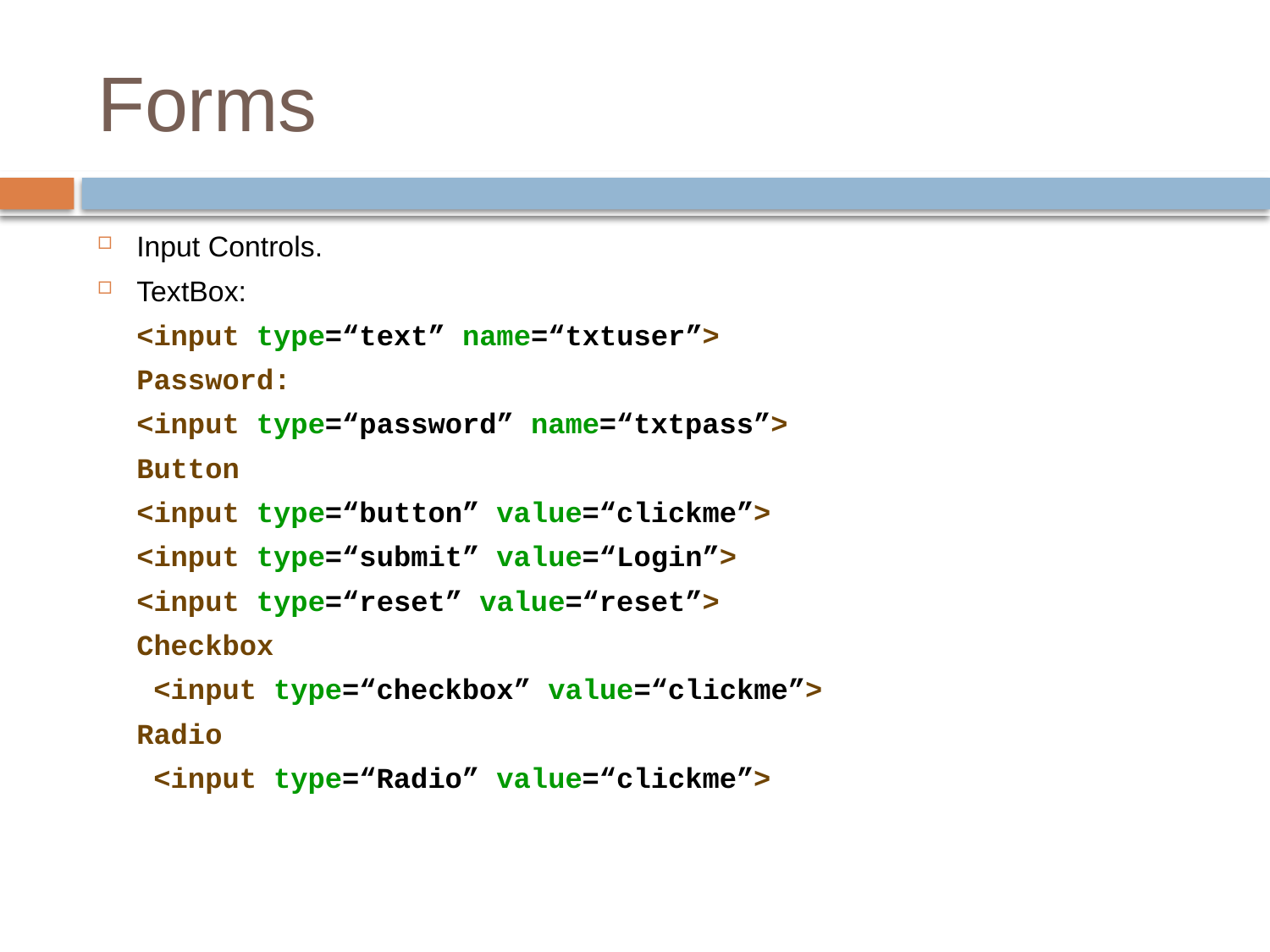

# Forms
Input Controls.
TextBox:
	<input type=“text” name=“txtuser”>
	Password:
	<input type=“password” name=“txtpass”>
	Button
	<input type=“button” value=“clickme”>
	<input type=“submit” value=“Login”>
	<input type=“reset” value=“reset”>
	Checkbox
	 <input type=“checkbox” value=“clickme”>
	Radio
	 <input type=“Radio” value=“clickme”>